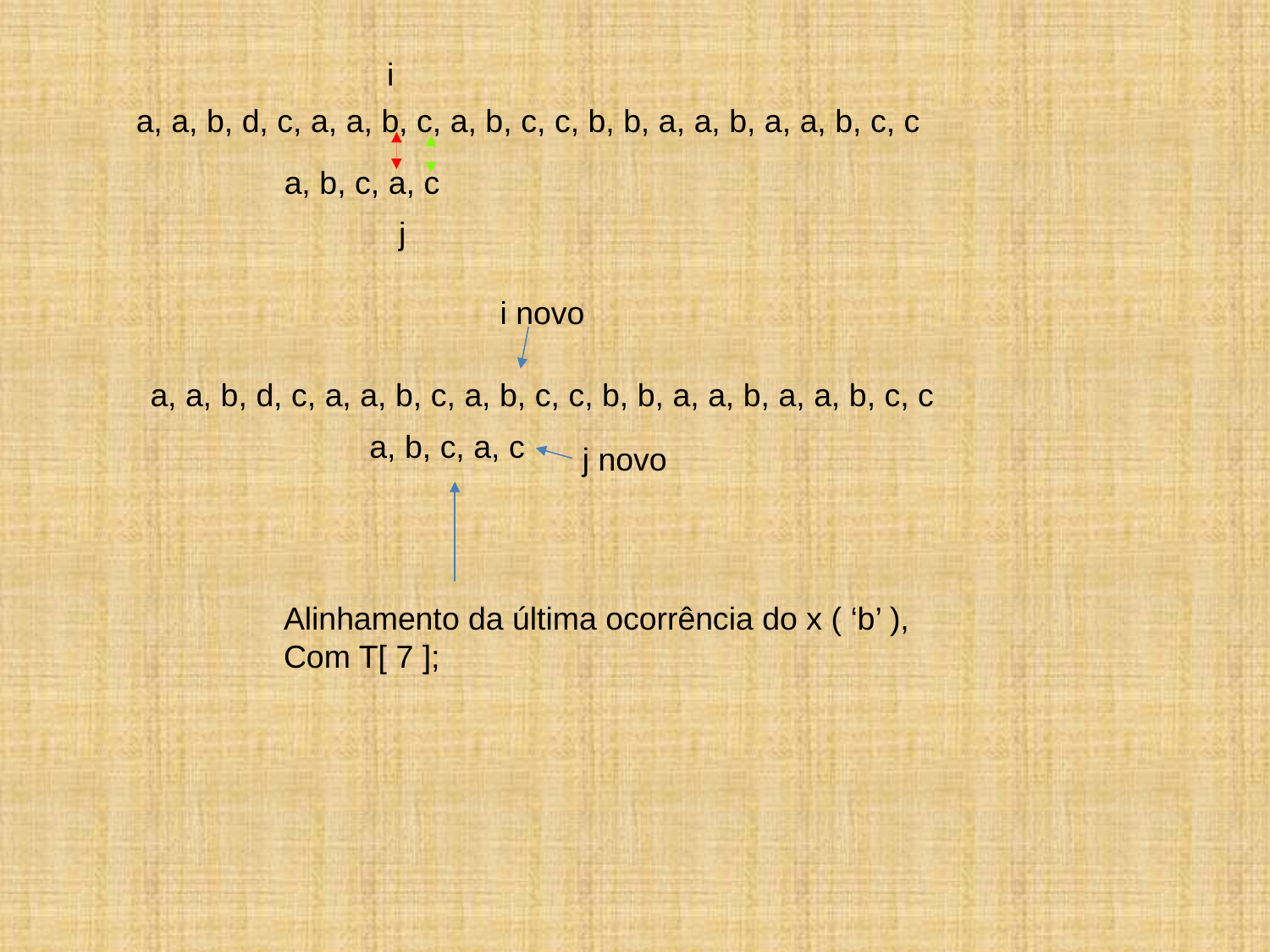

i
a, a, b, d, c, a, a, b, c, a, b, c, c, b, b, a, a, b, a, a, b, c, c

a, b, c, a, c
j
i novo
a, a, b, d, c, a, a, b, c, a, b, c, c, b, b, a, a, b, a, a, b, c, c
a, b, c, a, c
j novo
Alinhamento da última ocorrência do x ( ‘b’ ),
Com T[ 7 ];